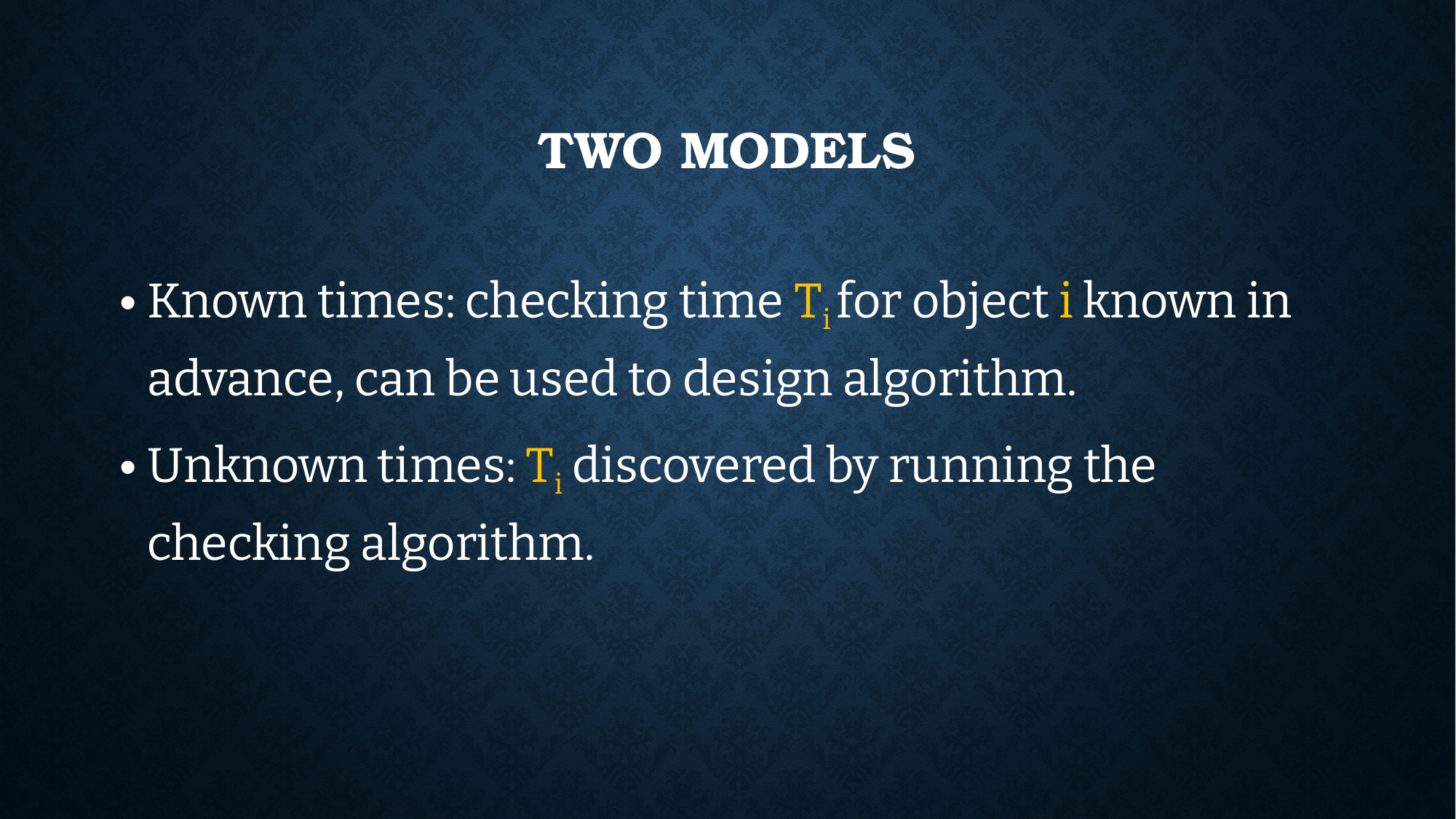

# Two models
Known times: checking time Ti for object i known in advance, can be used to design algorithm.
Unknown times: Ti discovered by running the checking algorithm.